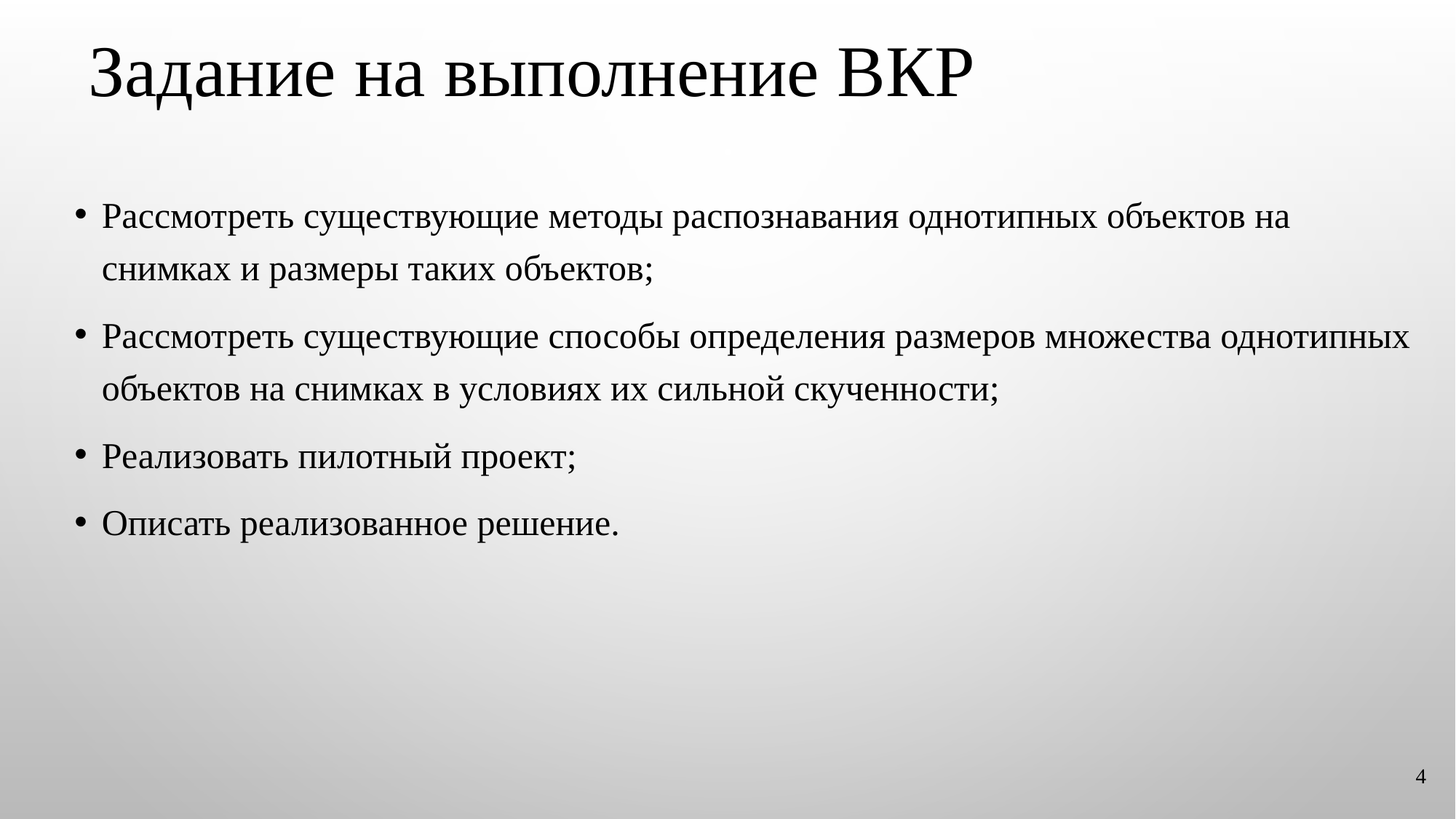

# Задание на выполнение ВКР
Рассмотреть существующие методы распознавания однотипных объектов на снимках и размеры таких объектов;
Рассмотреть существующие способы определения размеров множества однотипных объектов на снимках в условиях их сильной скученности;
Реализовать пилотный проект;
Описать реализованное решение.

4